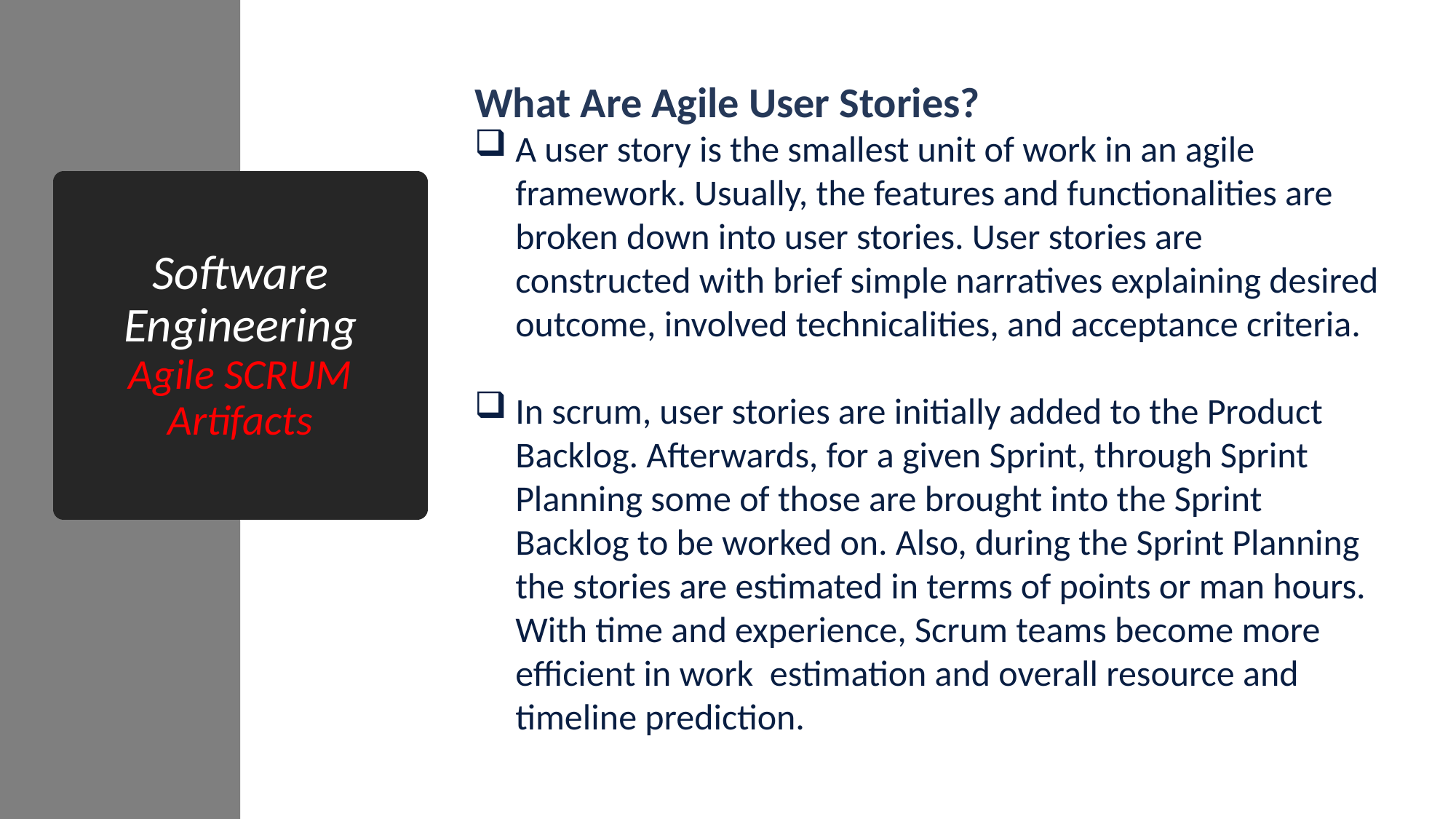

What Are Agile User Stories?
A user story is the smallest unit of work in an agile framework. Usually, the features and functionalities are broken down into user stories. User stories are constructed with brief simple narratives explaining desired outcome, involved technicalities, and acceptance criteria.

In scrum, user stories are initially added to the Product Backlog. Afterwards, for a given Sprint, through Sprint Planning some of those are brought into the Sprint Backlog to be worked on. Also, during the Sprint Planning the stories are estimated in terms of points or man hours. With time and experience, Scrum teams become more efficient in work  estimation and overall resource and timeline prediction.
# Software Engineering Agile SCRUM Artifacts